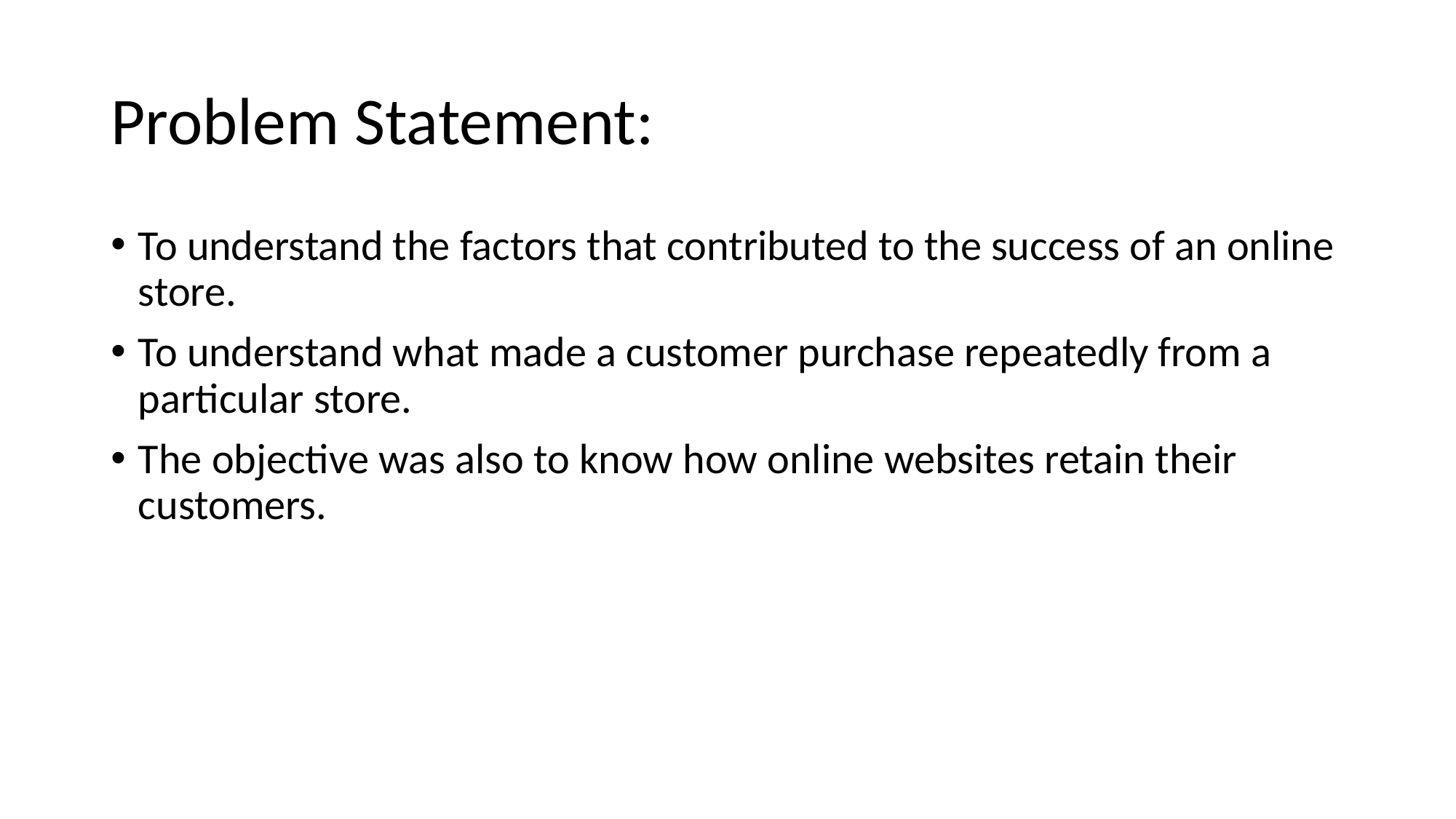

# Problem Statement:
To understand the factors that contributed to the success of an online store.
To understand what made a customer purchase repeatedly from a particular store.
The objective was also to know how online websites retain their customers.